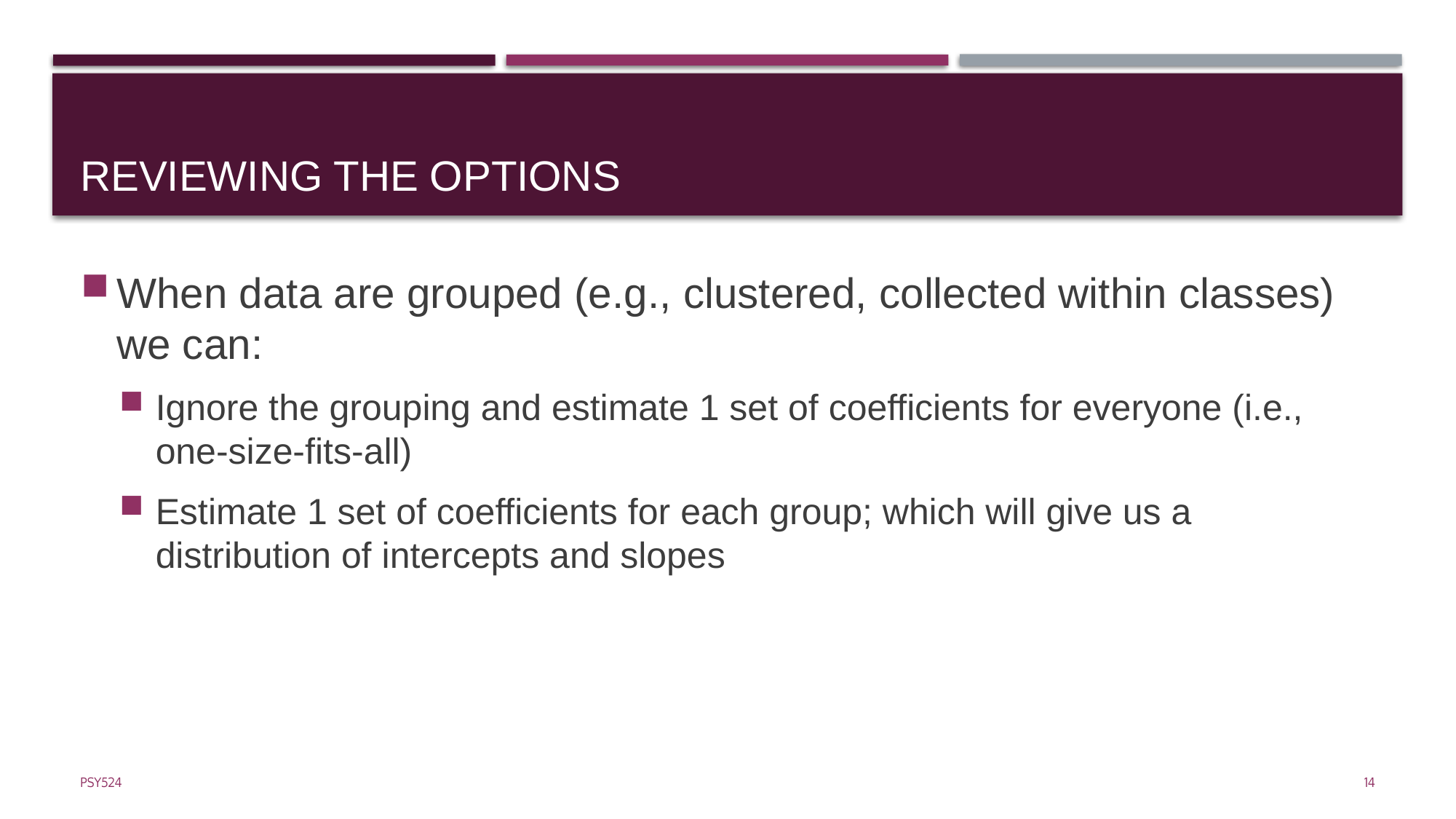

# Reviewing the options
When data are grouped (e.g., clustered, collected within classes) we can:
Ignore the grouping and estimate 1 set of coefficients for everyone (i.e., one-size-fits-all)
Estimate 1 set of coefficients for each group; which will give us a distribution of intercepts and slopes
14
Psy524